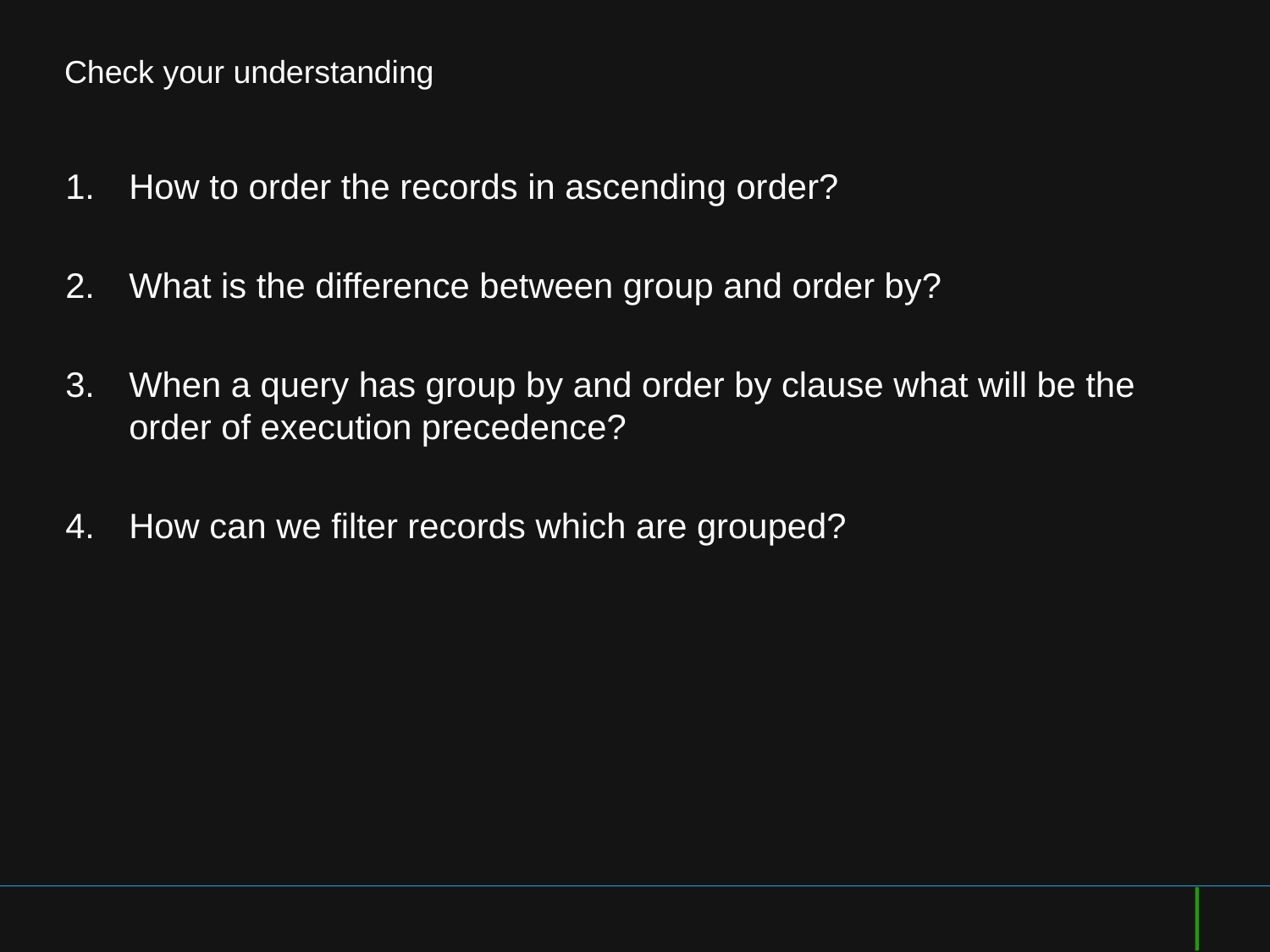

# Check your understanding
How to order the records in ascending order?

What is the difference between group and order by?

When a query has group by and order by clause what will be the order of execution precedence?

How can we filter records which are grouped?